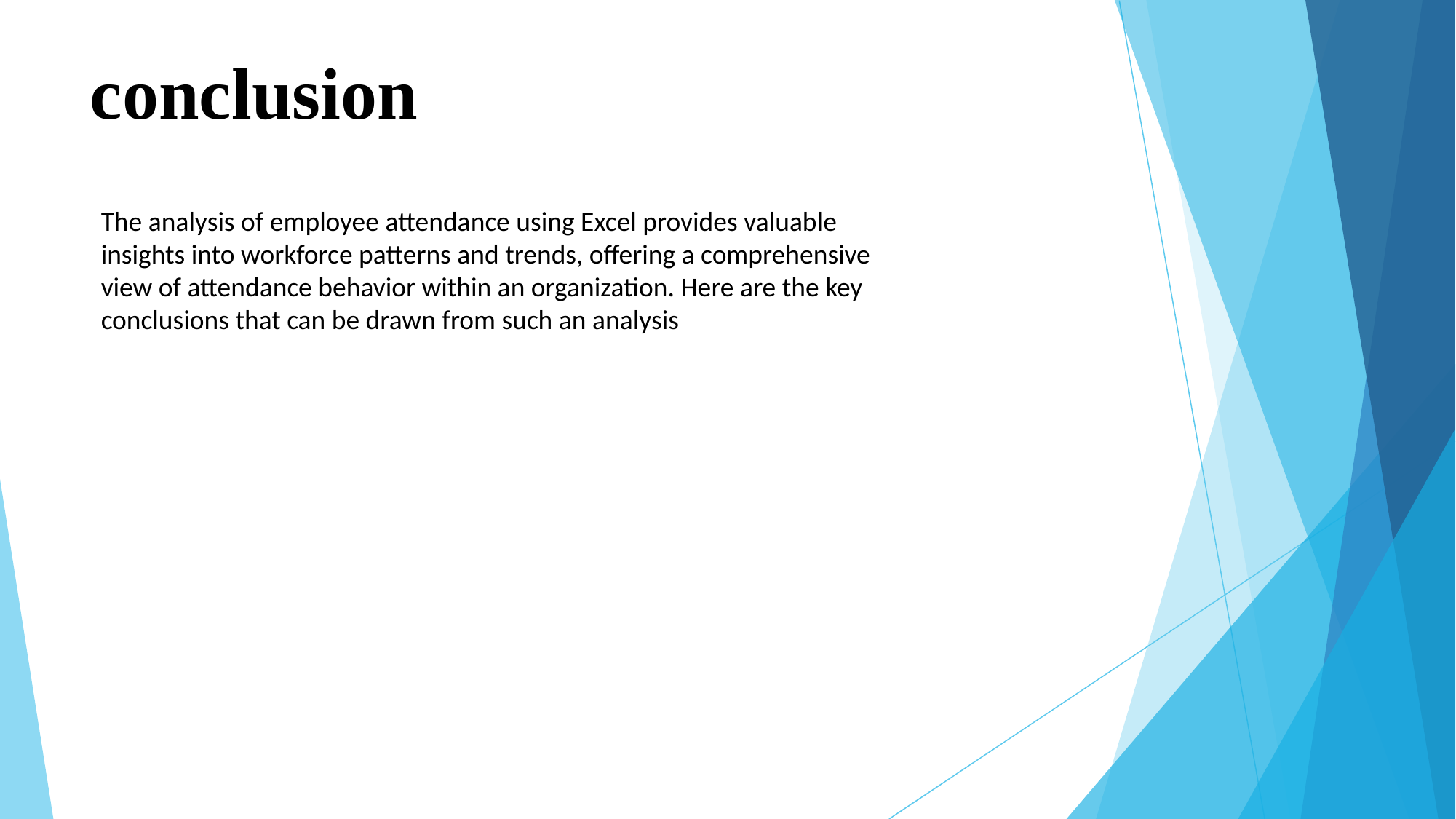

# conclusion
The analysis of employee attendance using Excel provides valuable insights into workforce patterns and trends, offering a comprehensive view of attendance behavior within an organization. Here are the key conclusions that can be drawn from such an analysis